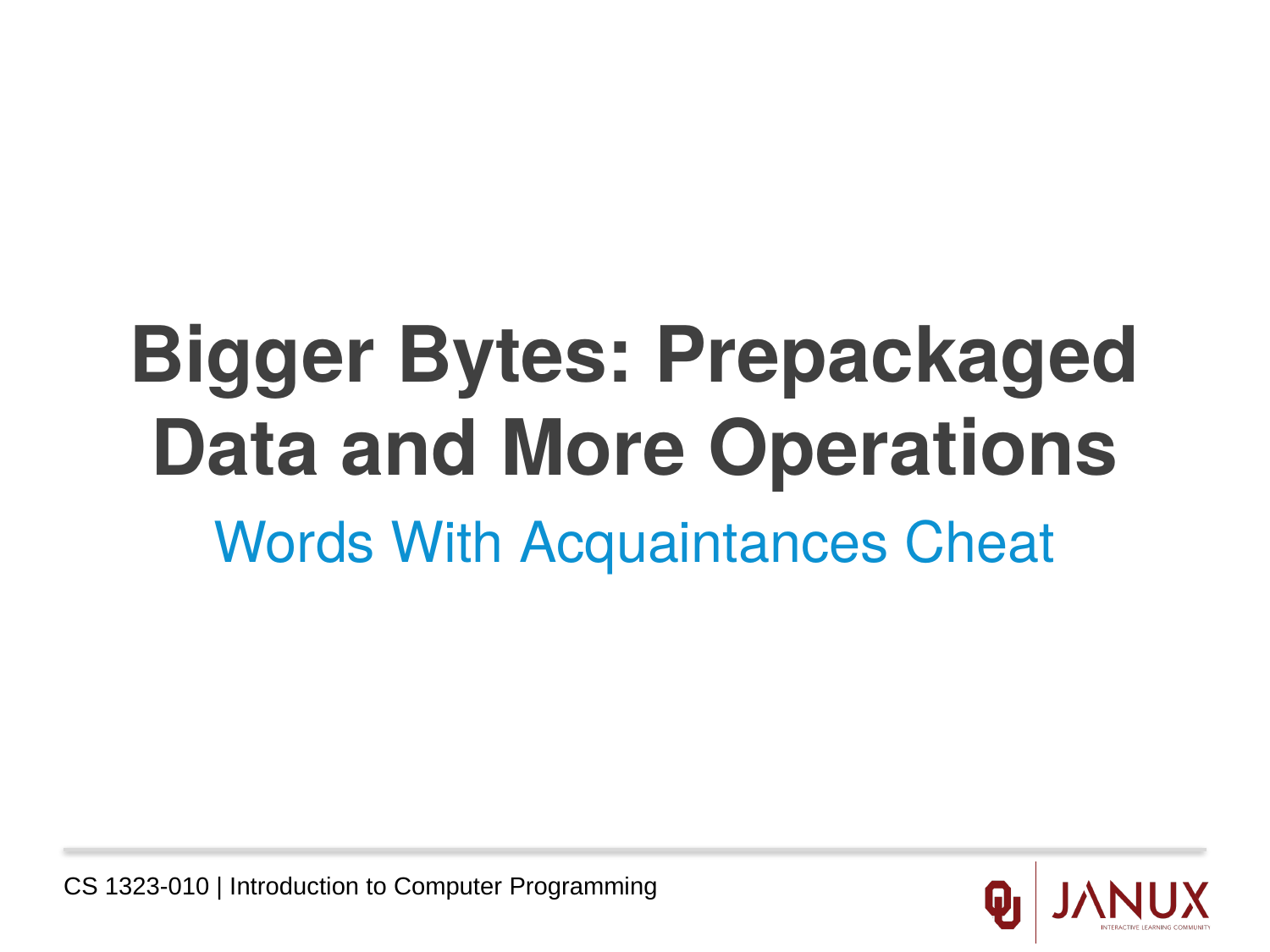

# Bigger Bytes: Prepackaged Data and More Operations
Words With Acquaintances Cheat